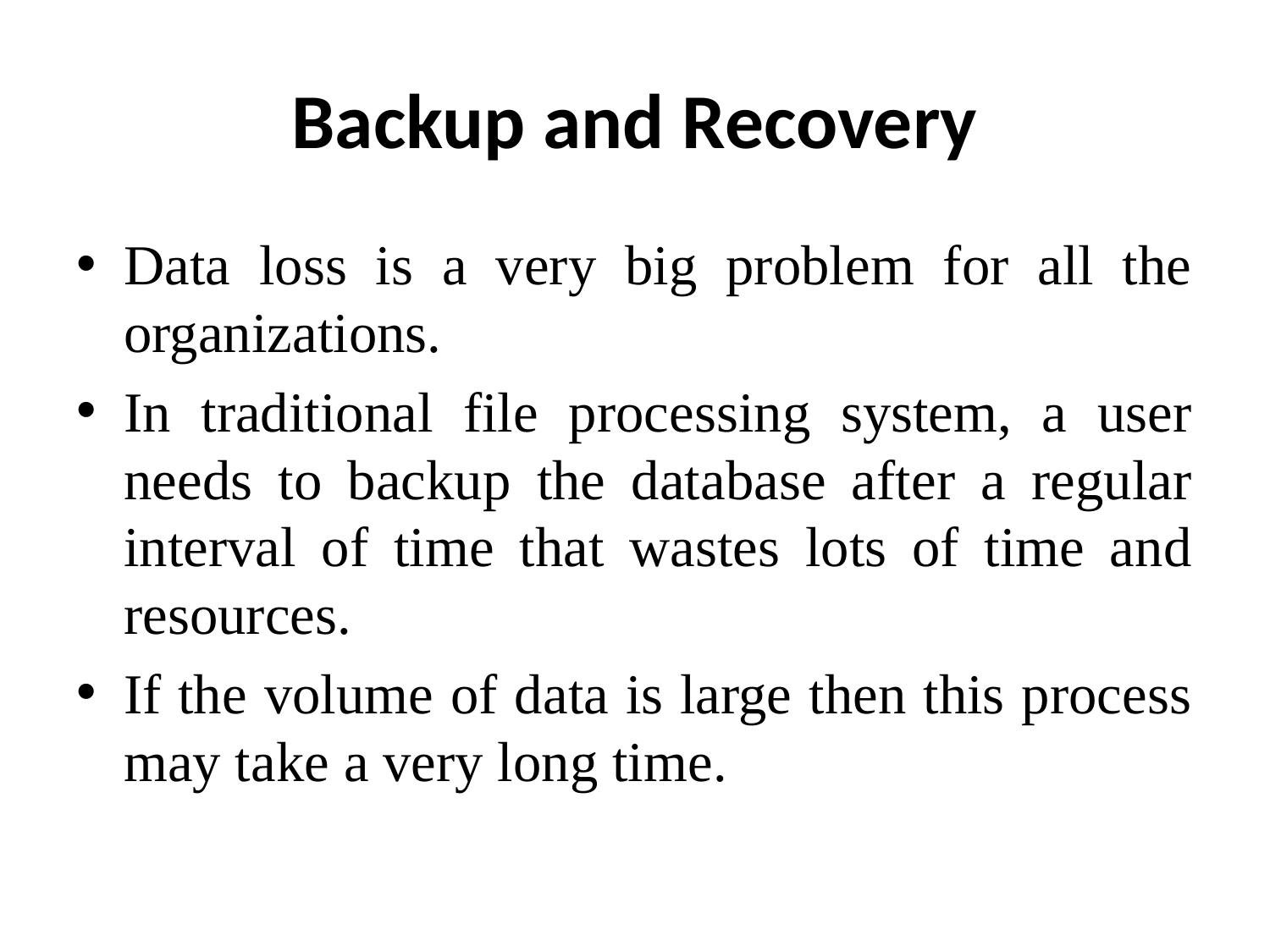

# Backup and Recovery
Data loss is a very big problem for all the organizations.
In traditional file processing system, a user needs to backup the database after a regular interval of time that wastes lots of time and resources.
If the volume of data is large then this process may take a very long time.